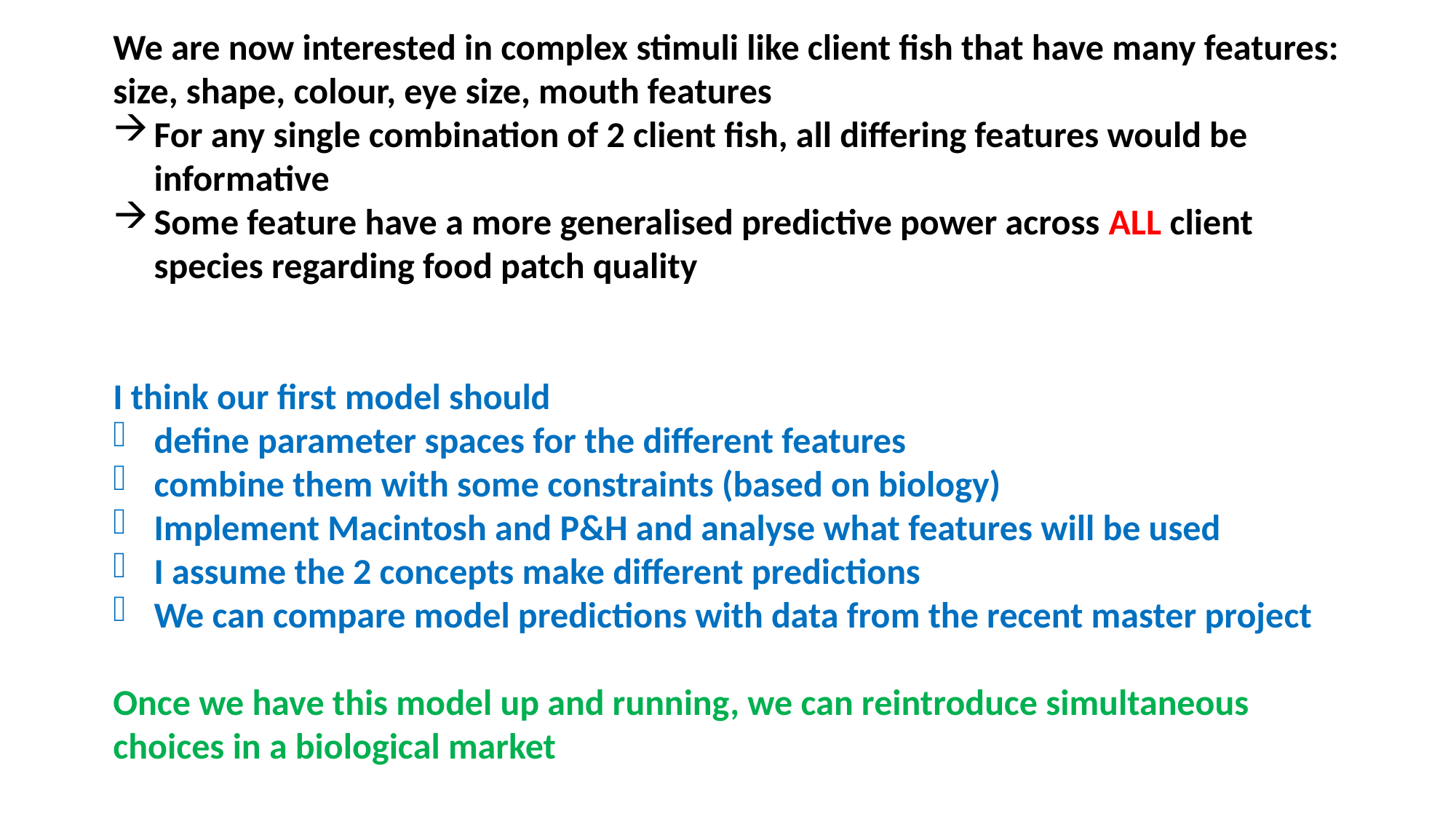

We are now interested in complex stimuli like client fish that have many features: size, shape, colour, eye size, mouth features
For any single combination of 2 client fish, all differing features would be informative
Some feature have a more generalised predictive power across ALL client species regarding food patch quality

I think our first model should
define parameter spaces for the different features
combine them with some constraints (based on biology)
Implement Macintosh and P&H and analyse what features will be used
I assume the 2 concepts make different predictions
We can compare model predictions with data from the recent master project

Once we have this model up and running, we can reintroduce simultaneous choices in a biological market